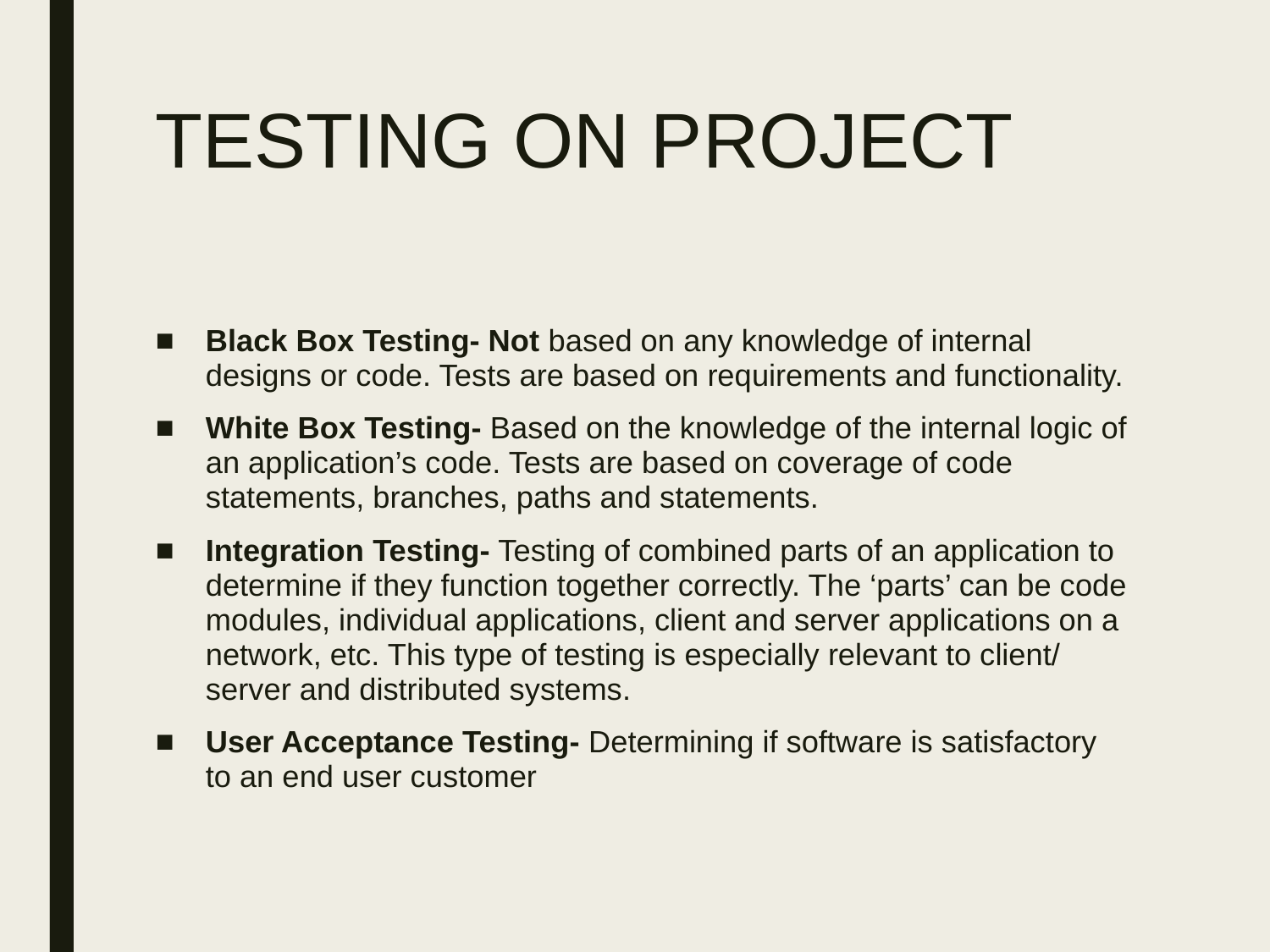

# TESTING ON PROJECT
Black Box Testing- Not based on any knowledge of internal designs or code. Tests are based on requirements and functionality.
White Box Testing- Based on the knowledge of the internal logic of an application’s code. Tests are based on coverage of code statements, branches, paths and statements.
Integration Testing- Testing of combined parts of an application to determine if they function together correctly. The ‘parts’ can be code modules, individual applications, client and server applications on a network, etc. This type of testing is especially relevant to client/ server and distributed systems.
User Acceptance Testing- Determining if software is satisfactory to an end user customer